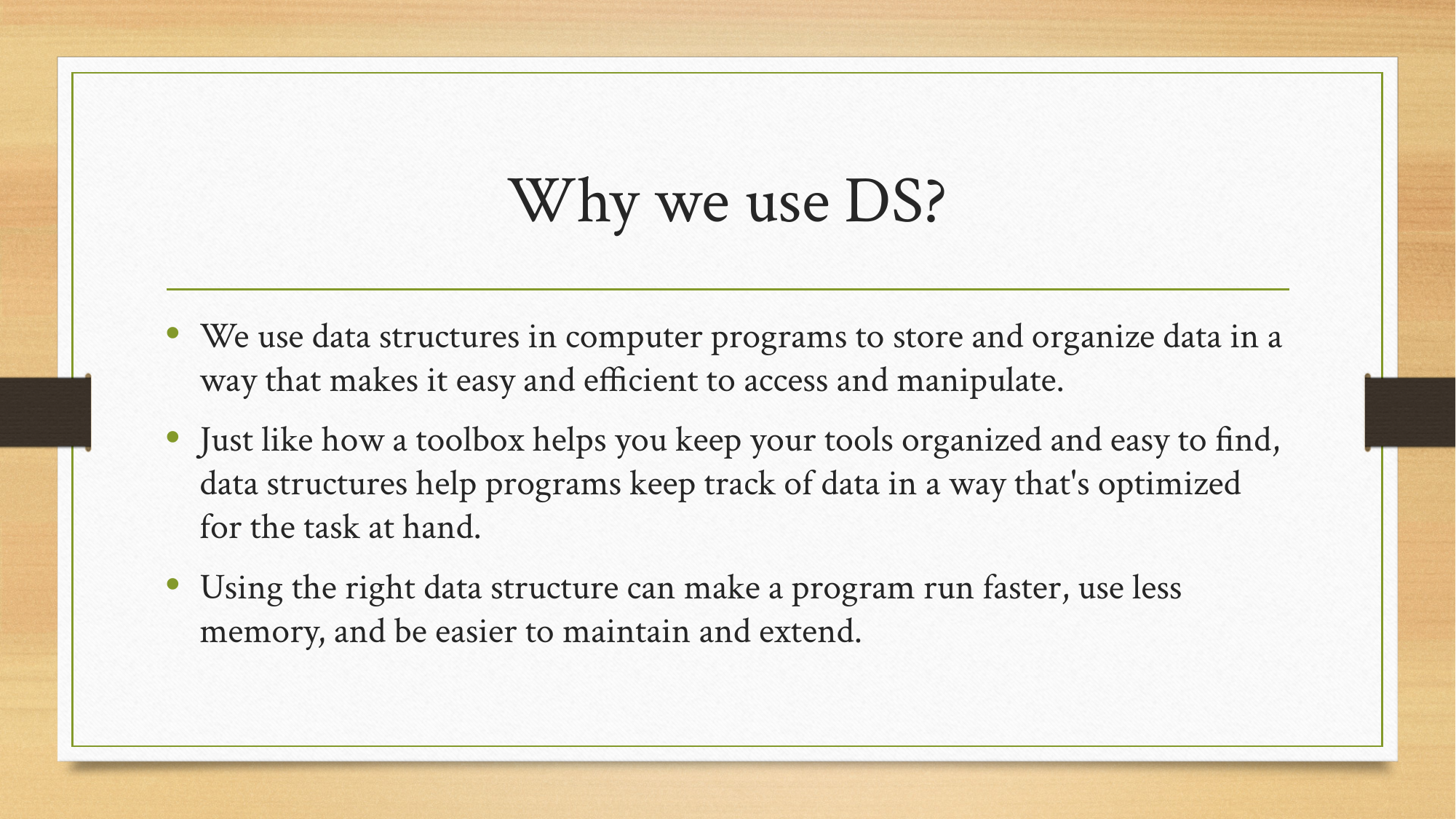

# Why we use DS?
We use data structures in computer programs to store and organize data in a way that makes it easy and efficient to access and manipulate.
Just like how a toolbox helps you keep your tools organized and easy to find, data structures help programs keep track of data in a way that's optimized for the task at hand.
Using the right data structure can make a program run faster, use less memory, and be easier to maintain and extend.